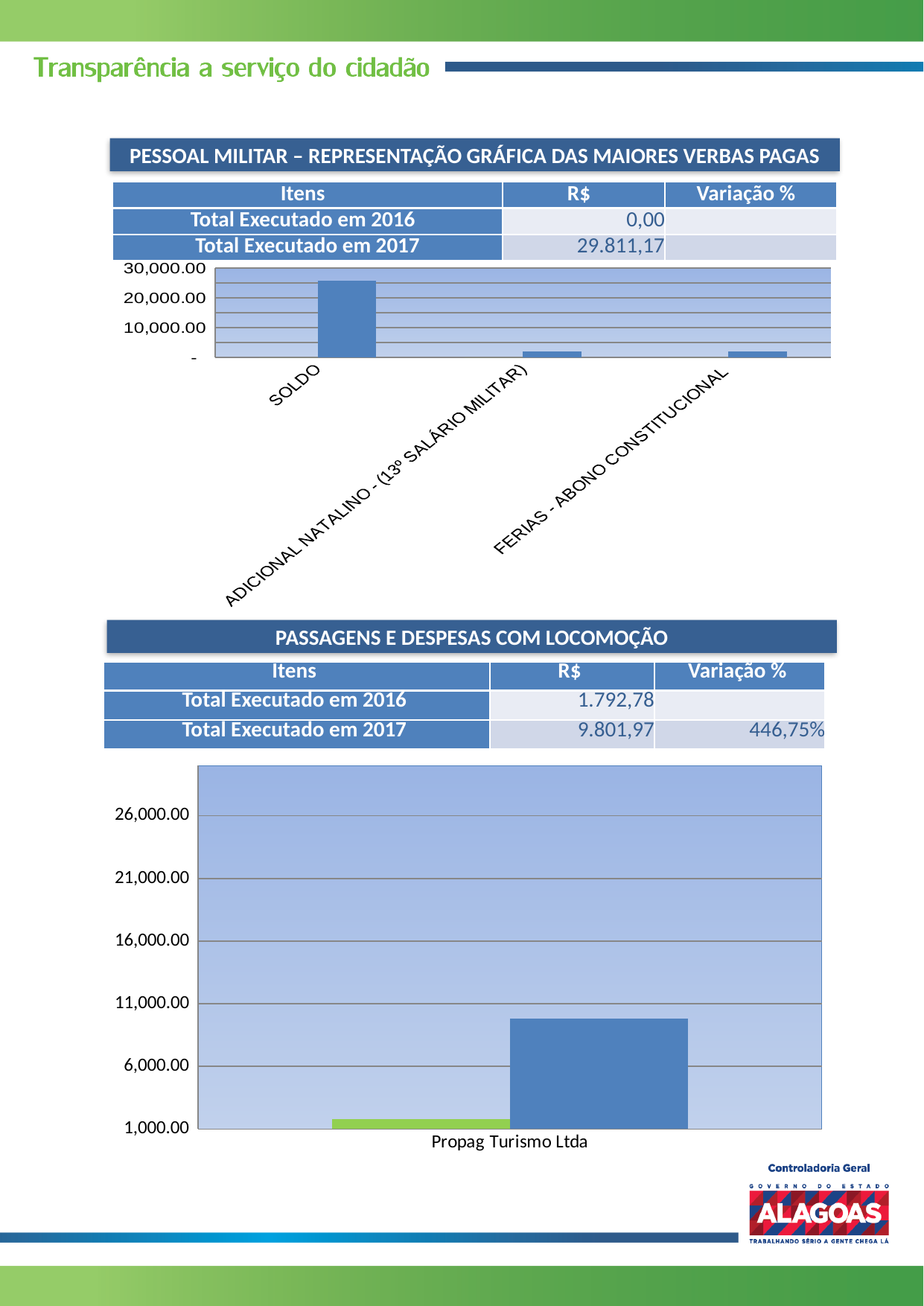

PESSOAL MILITAR – REPRESENTAÇÃO GRÁFICA DAS MAIORES VERBAS PAGAS
| Itens | R$ | Variação % |
| --- | --- | --- |
| Total Executado em 2016 | 0,00 |  |
| Total Executado em 2017 | 29.811,17 |  |

### Chart

| Category |  |  |
|---|---|---|
| SOLDO | 0.0 | 25921.9 |
| ADICIONAL NATALINO - (13º SALÁRIO MILITAR) | 0.0 | 1944.72 |
| FERIAS - ABONO CONSTITUCIONAL  | 0.0 | 1944.55 |
PASSAGENS E DESPESAS COM LOCOMOÇÃO
| Itens | R$ | Variação % |
| --- | --- | --- |
| Total Executado em 2016 | 1.792,78 |  |
| Total Executado em 2017 | 9.801,97 | 446,75% |

### Chart

| Category |  |  |
|---|---|---|
| Propag Turismo Ltda | 1792.78 | 9801.969999999988 |